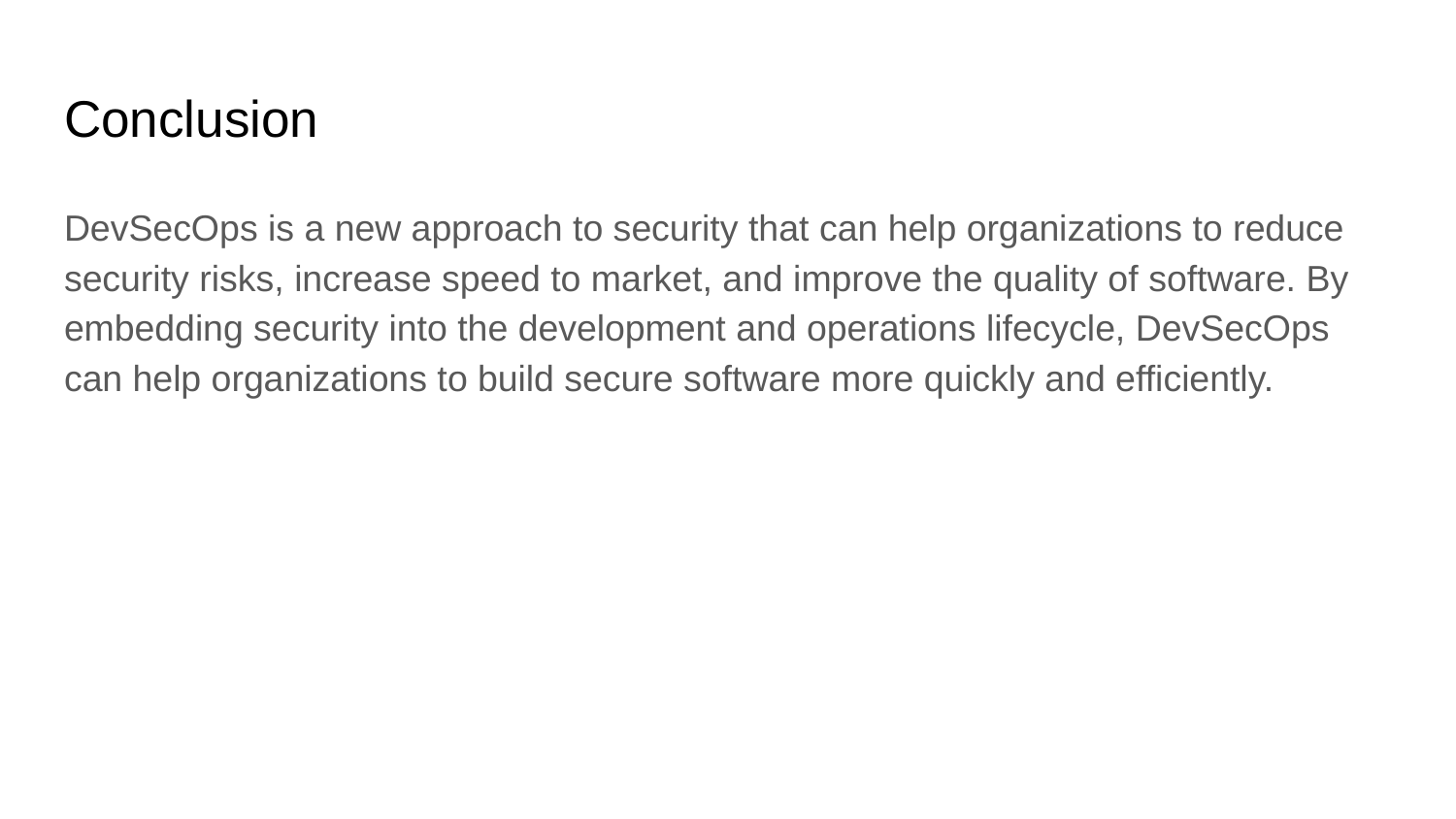

# Conclusion
DevSecOps is a new approach to security that can help organizations to reduce security risks, increase speed to market, and improve the quality of software. By embedding security into the development and operations lifecycle, DevSecOps can help organizations to build secure software more quickly and efficiently.